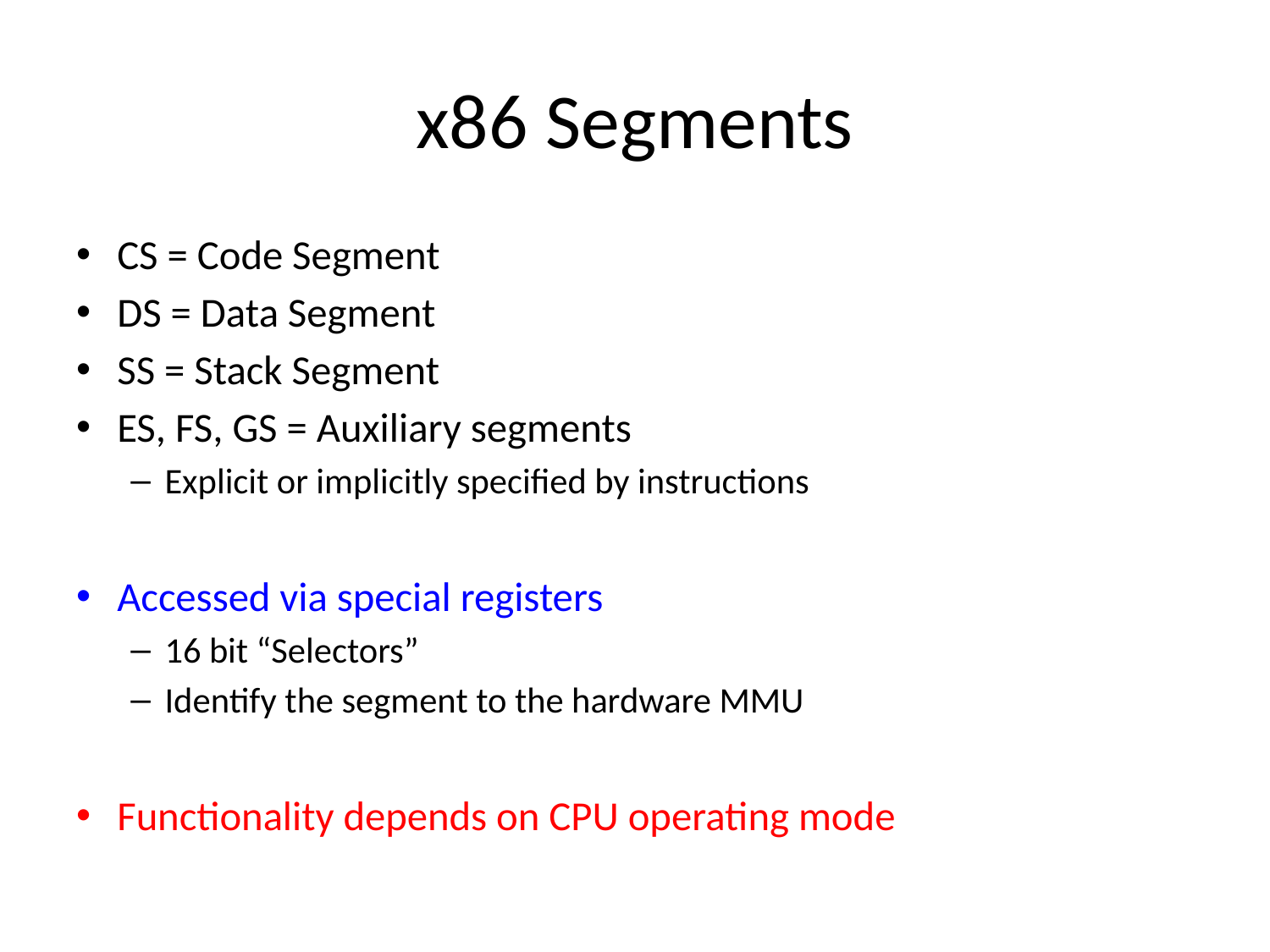

# x86 Segments
CS = Code Segment
DS = Data Segment
SS = Stack Segment
ES, FS, GS = Auxiliary segments
Explicit or implicitly specified by instructions

Accessed via special registers
16 bit “Selectors”
Identify the segment to the hardware MMU

Functionality depends on CPU operating mode